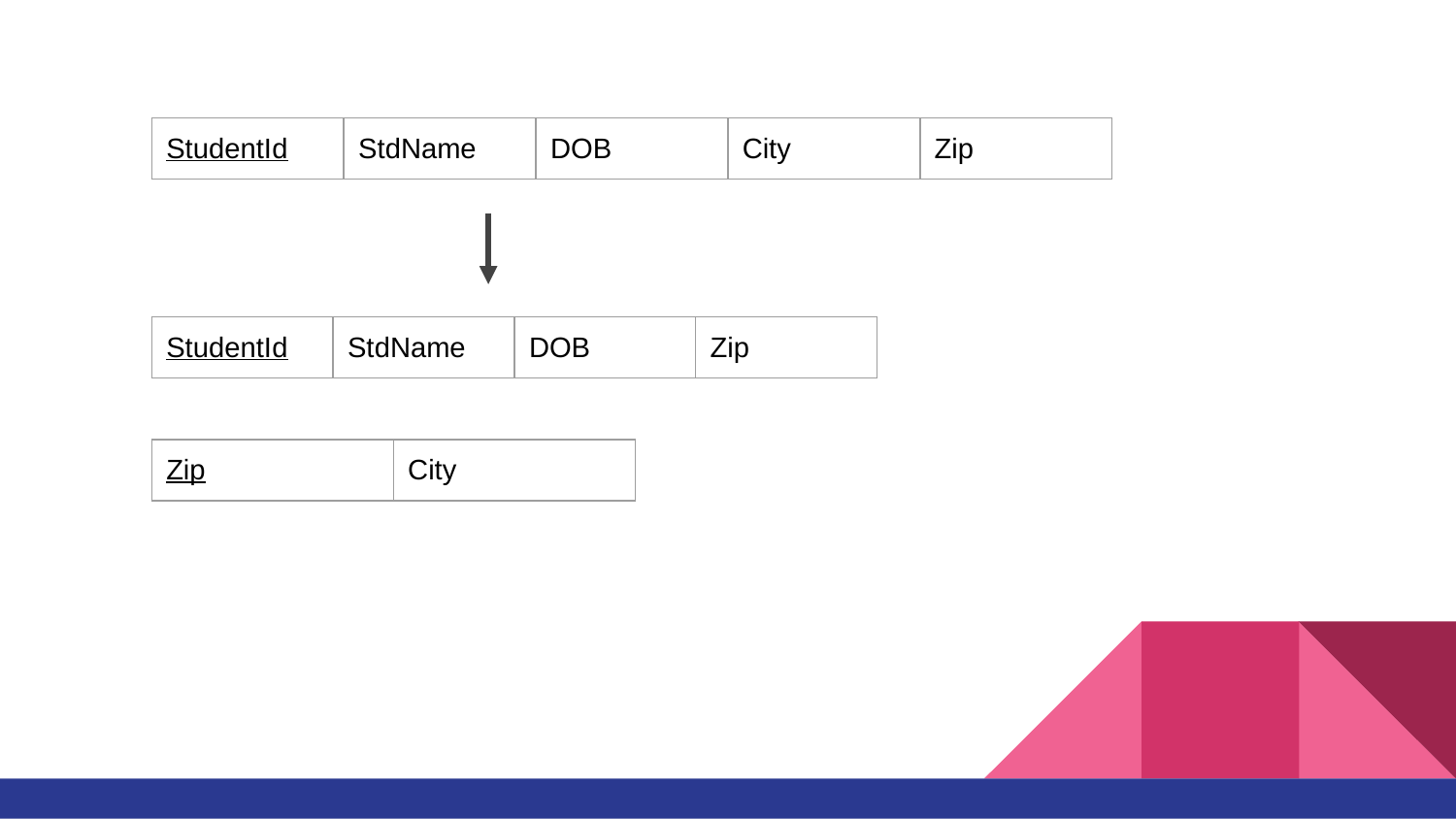

| StudentId | StdName | DOB | City | Zip |
| --- | --- | --- | --- | --- |
| StudentId | StdName | DOB | Zip |
| --- | --- | --- | --- |
| Zip | City |
| --- | --- |